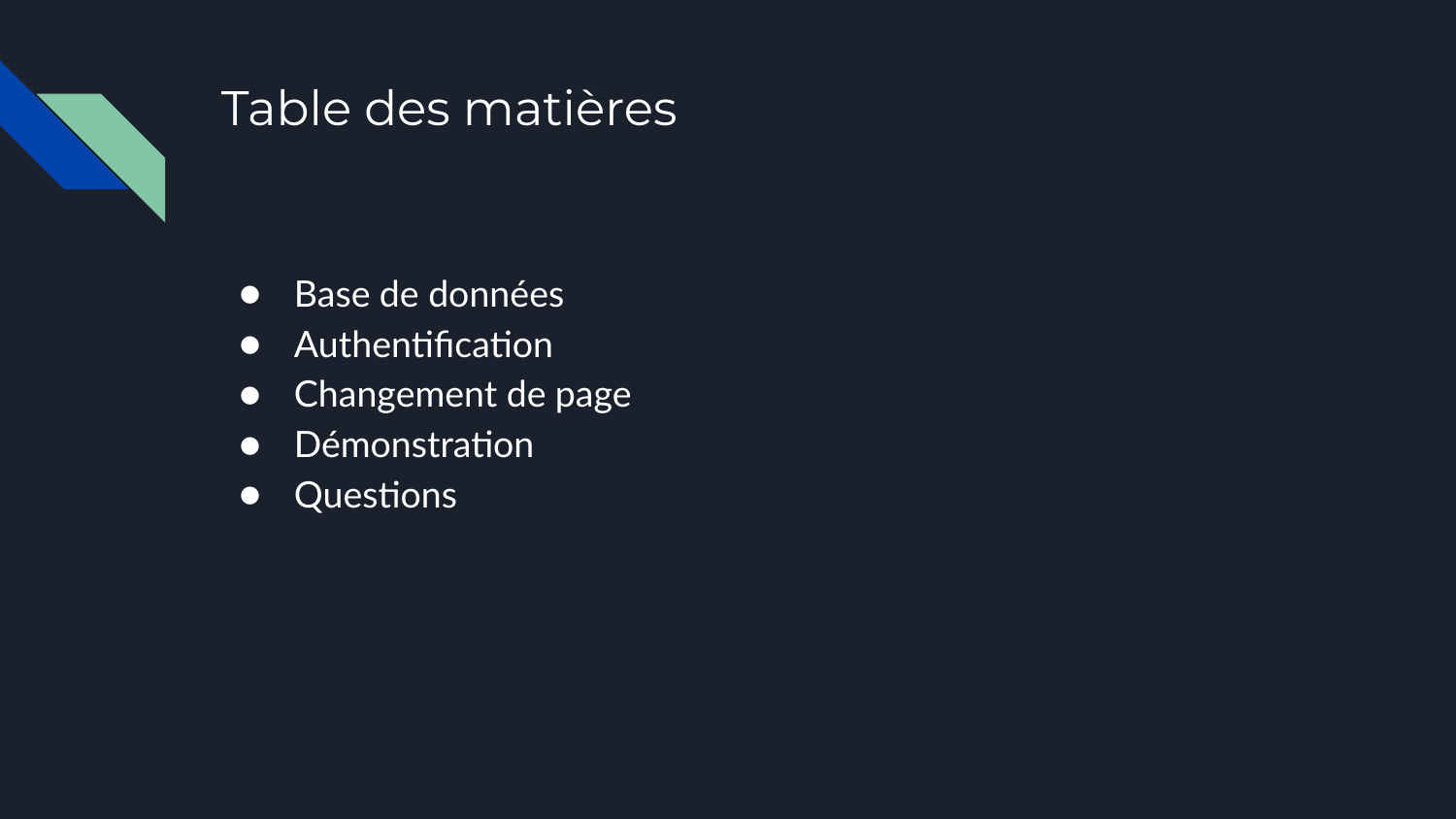

# Table des matières
Base de données
Authentification
Changement de page
Démonstration
Questions